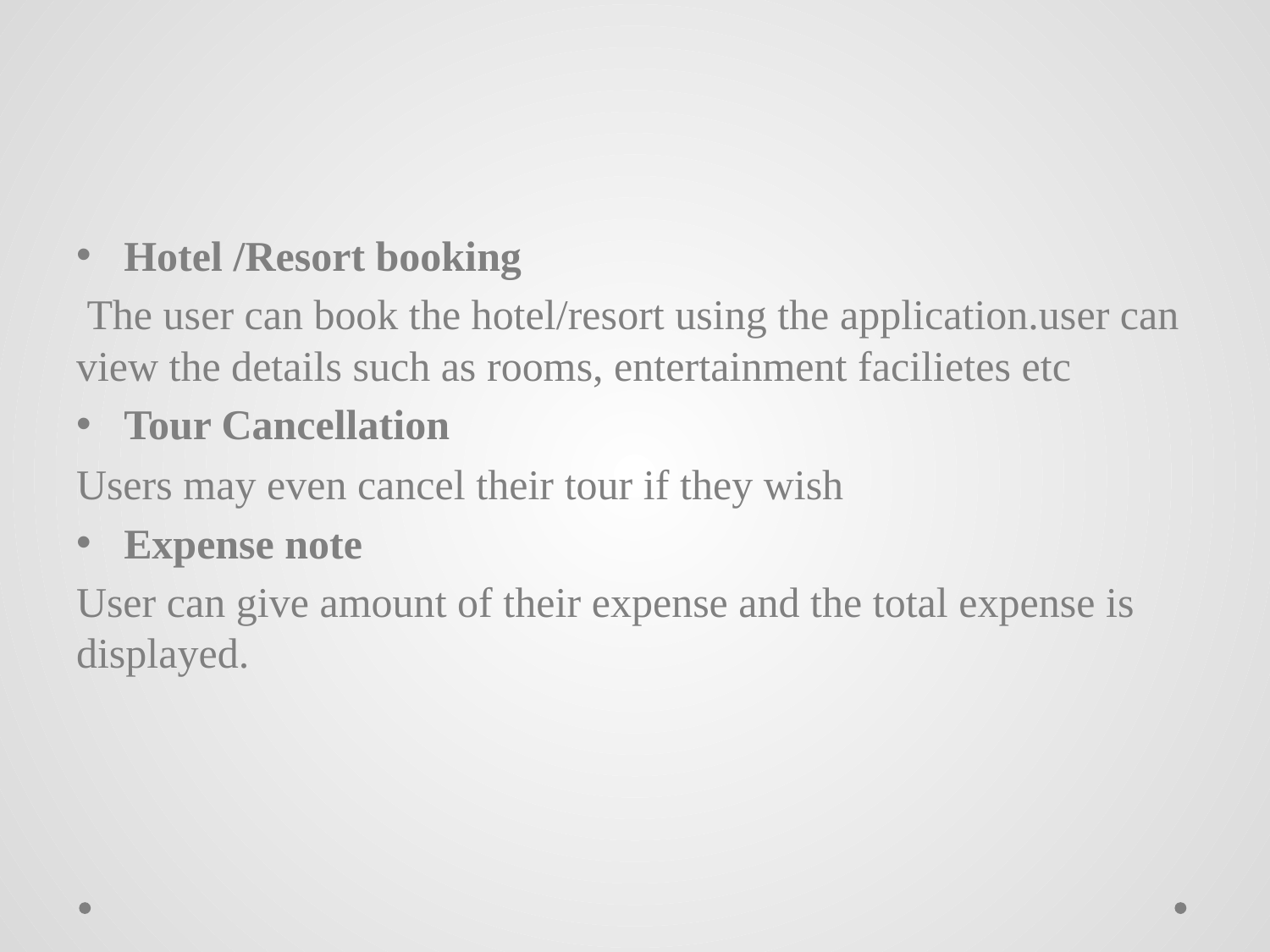

Hotel /Resort booking
 The user can book the hotel/resort using the application.user can view the details such as rooms, entertainment facilietes etc
Tour Cancellation
Users may even cancel their tour if they wish
Expense note
User can give amount of their expense and the total expense is displayed.